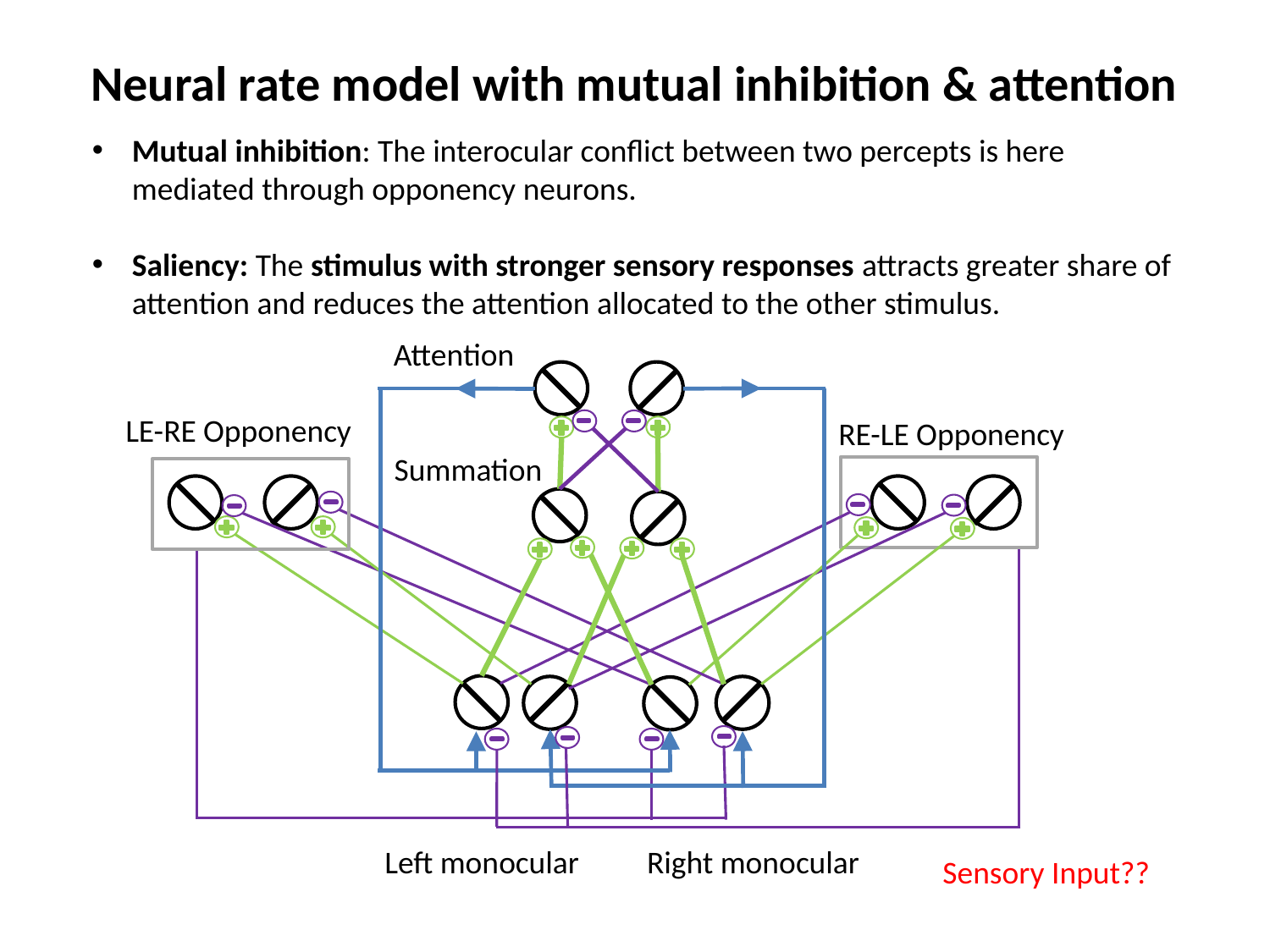

# Neural rate model with mutual inhibition & attention
Mutual inhibition: The interocular conflict between two percepts is here mediated through opponency neurons.

Saliency: The stimulus with stronger sensory responses attracts greater share of attention and reduces the attention allocated to the other stimulus.
Attention

LE-RE Opponency
RE-LE Opponency

Summation

Left monocular
Right monocular
Sensory Input??